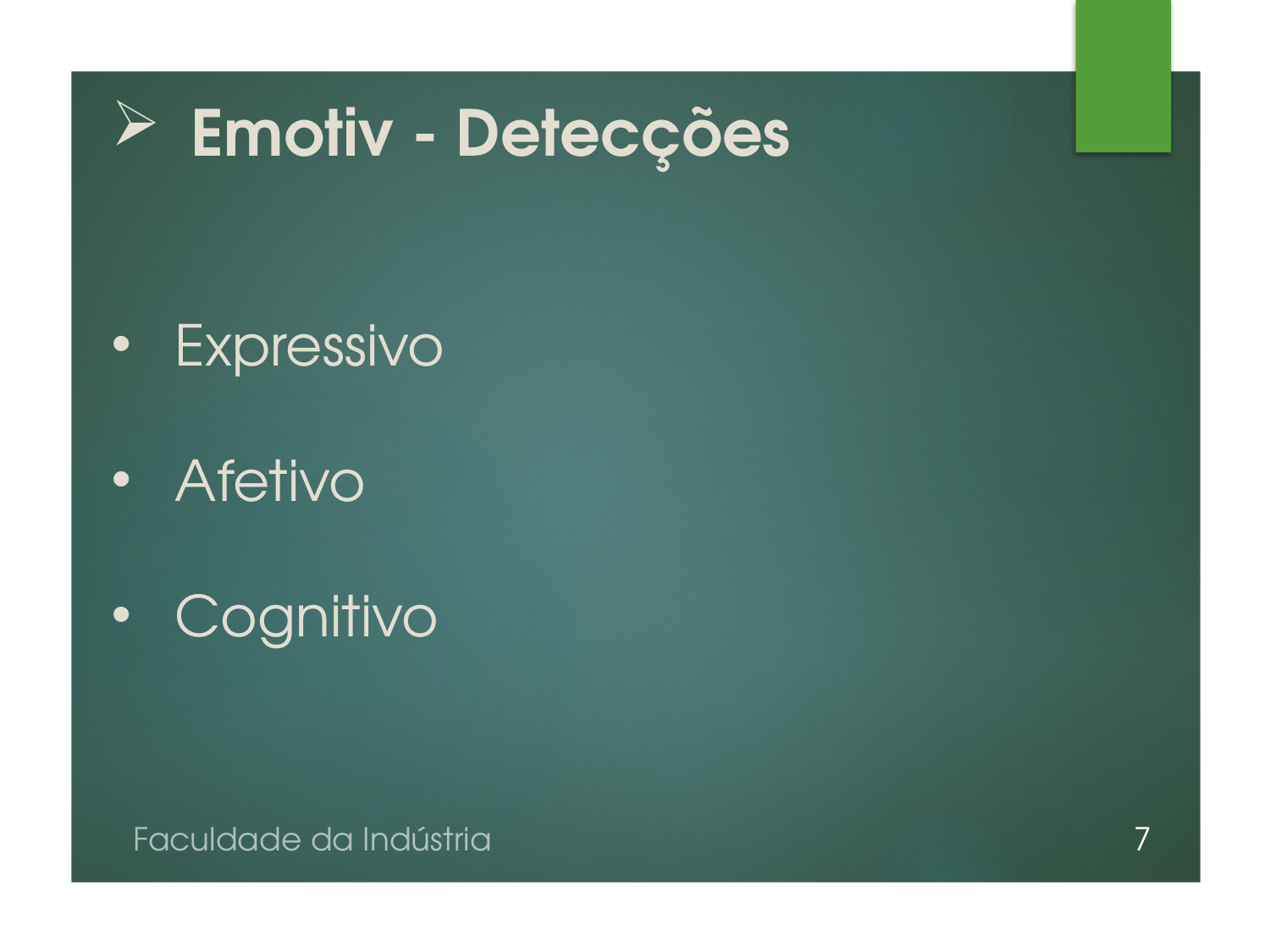

Emotiv - Detecções
Expressivo

Afetivo

Cognitivo
7
Faculdade da Indústria